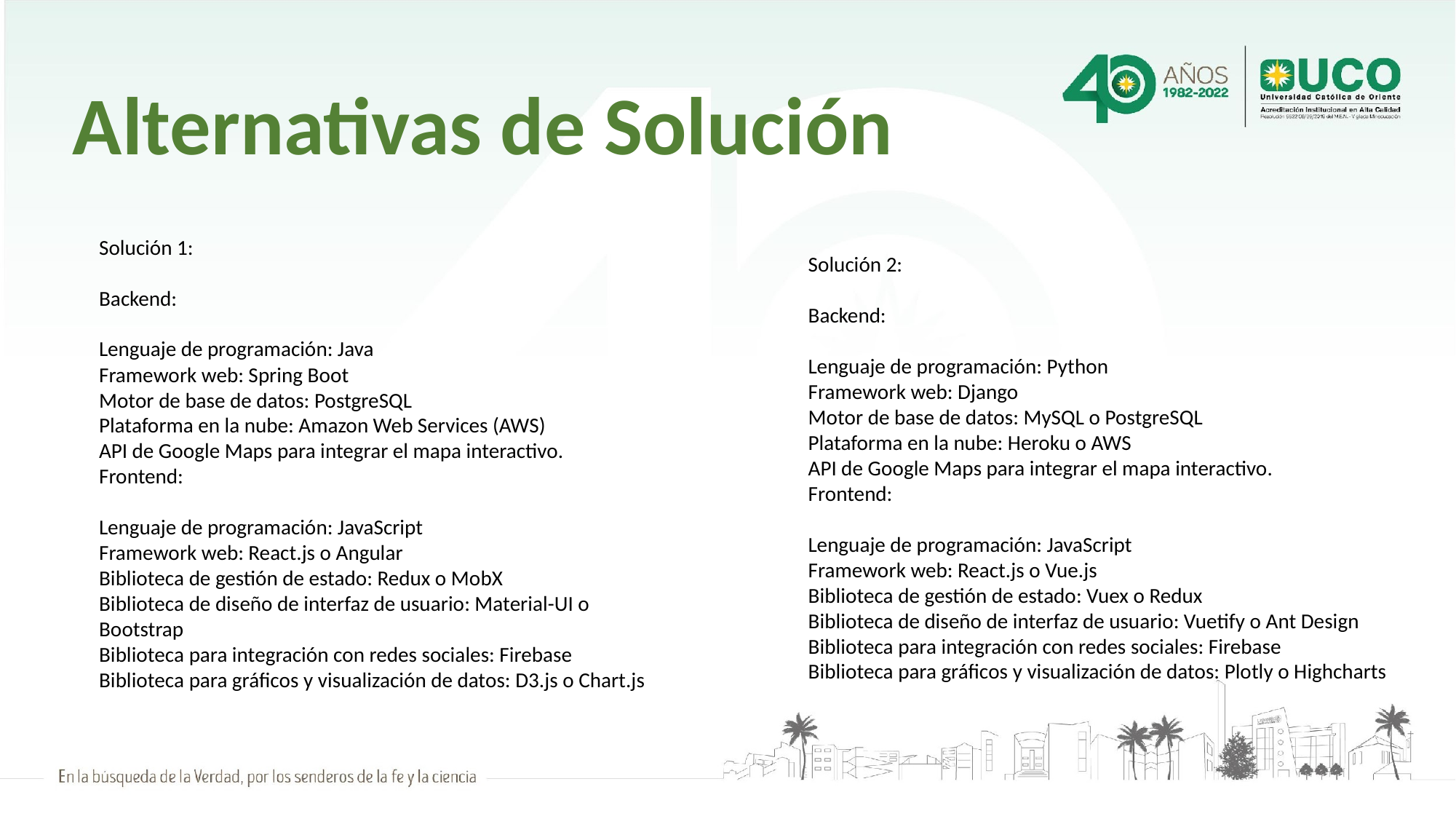

# Alternativas de Solución
Solución 1:

Backend:

Lenguaje de programación: Java
Framework web: Spring Boot
Motor de base de datos: PostgreSQL
Plataforma en la nube: Amazon Web Services (AWS)
API de Google Maps para integrar el mapa interactivo.
Frontend:

Lenguaje de programación: JavaScript
Framework web: React.js o Angular
Biblioteca de gestión de estado: Redux o MobX
Biblioteca de diseño de interfaz de usuario: Material-UI o Bootstrap
Biblioteca para integración con redes sociales: Firebase
Biblioteca para gráficos y visualización de datos: D3.js o Chart.js
Solución 2:

Backend:

Lenguaje de programación: Python
Framework web: Django
Motor de base de datos: MySQL o PostgreSQL
Plataforma en la nube: Heroku o AWS
API de Google Maps para integrar el mapa interactivo.
Frontend:

Lenguaje de programación: JavaScript
Framework web: React.js o Vue.js
Biblioteca de gestión de estado: Vuex o Redux
Biblioteca de diseño de interfaz de usuario: Vuetify o Ant Design
Biblioteca para integración con redes sociales: Firebase
Biblioteca para gráficos y visualización de datos: Plotly o Highcharts